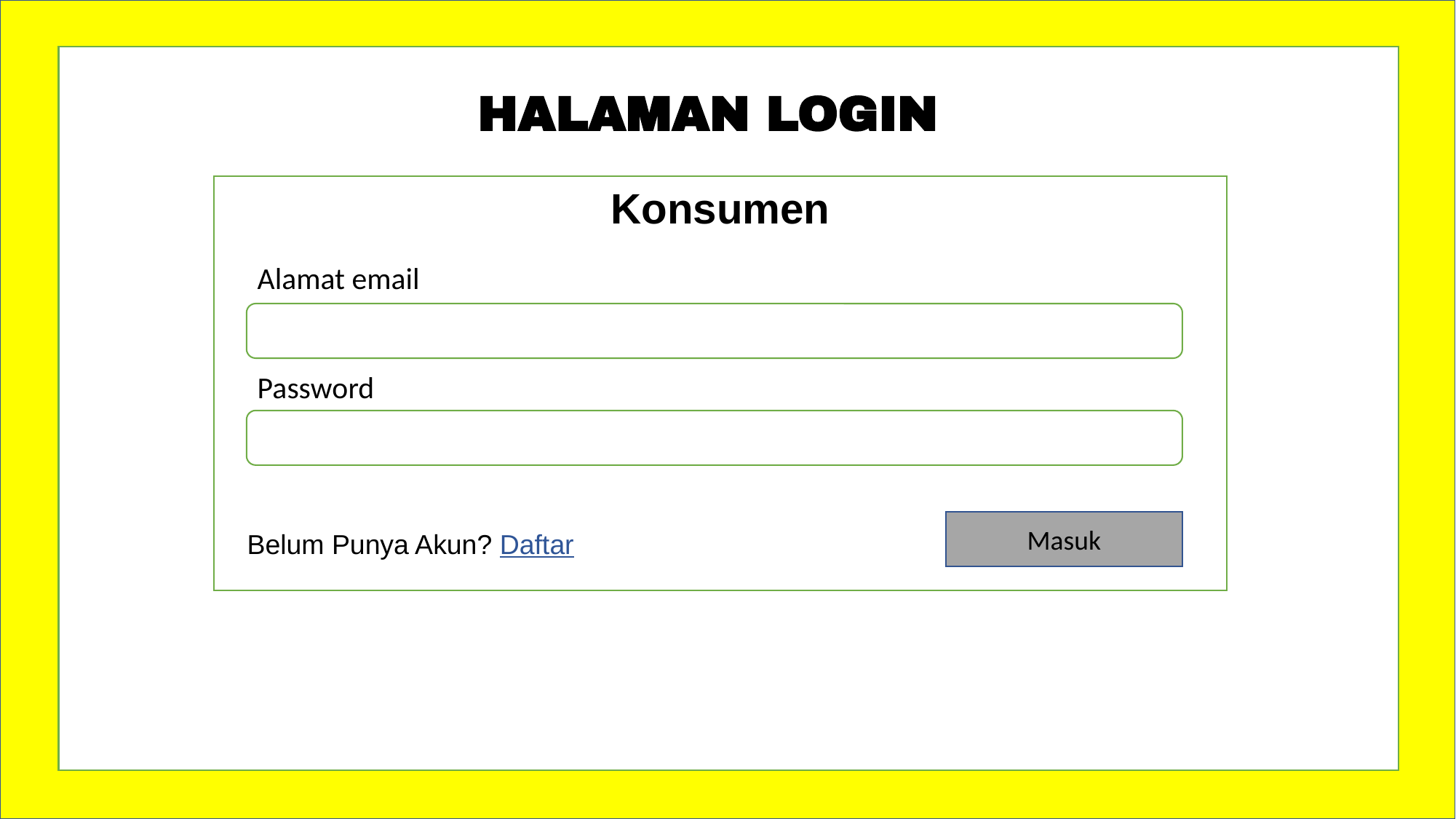

HALAMAN LOGIN
Konsumen

Belum Punya Akun? Daftar
Alamat email

Password

Masuk